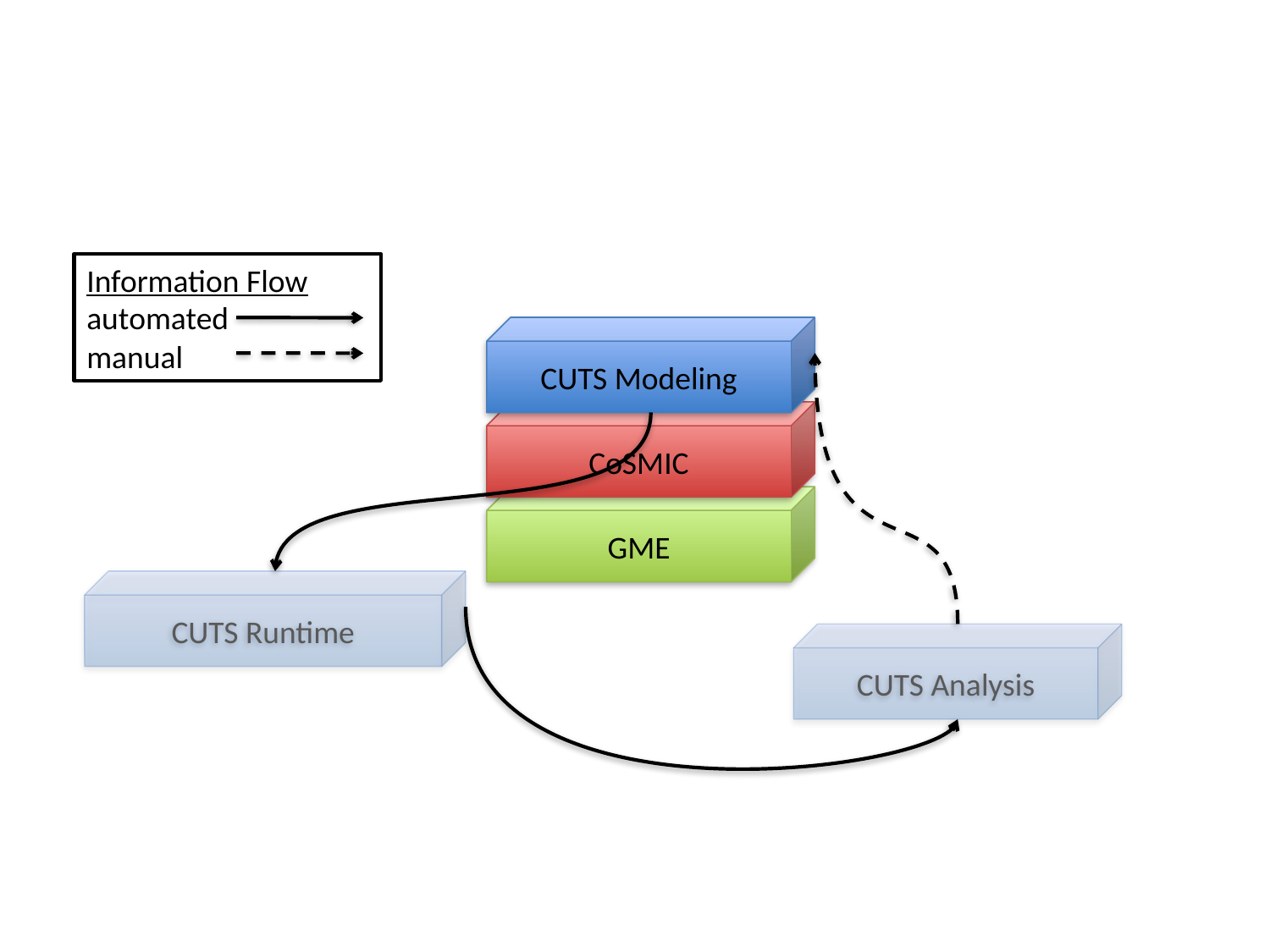

Information Flow
automated
manual
CUTS Modeling
CoSMIC
GME
CUTS Runtime
CUTS Analysis